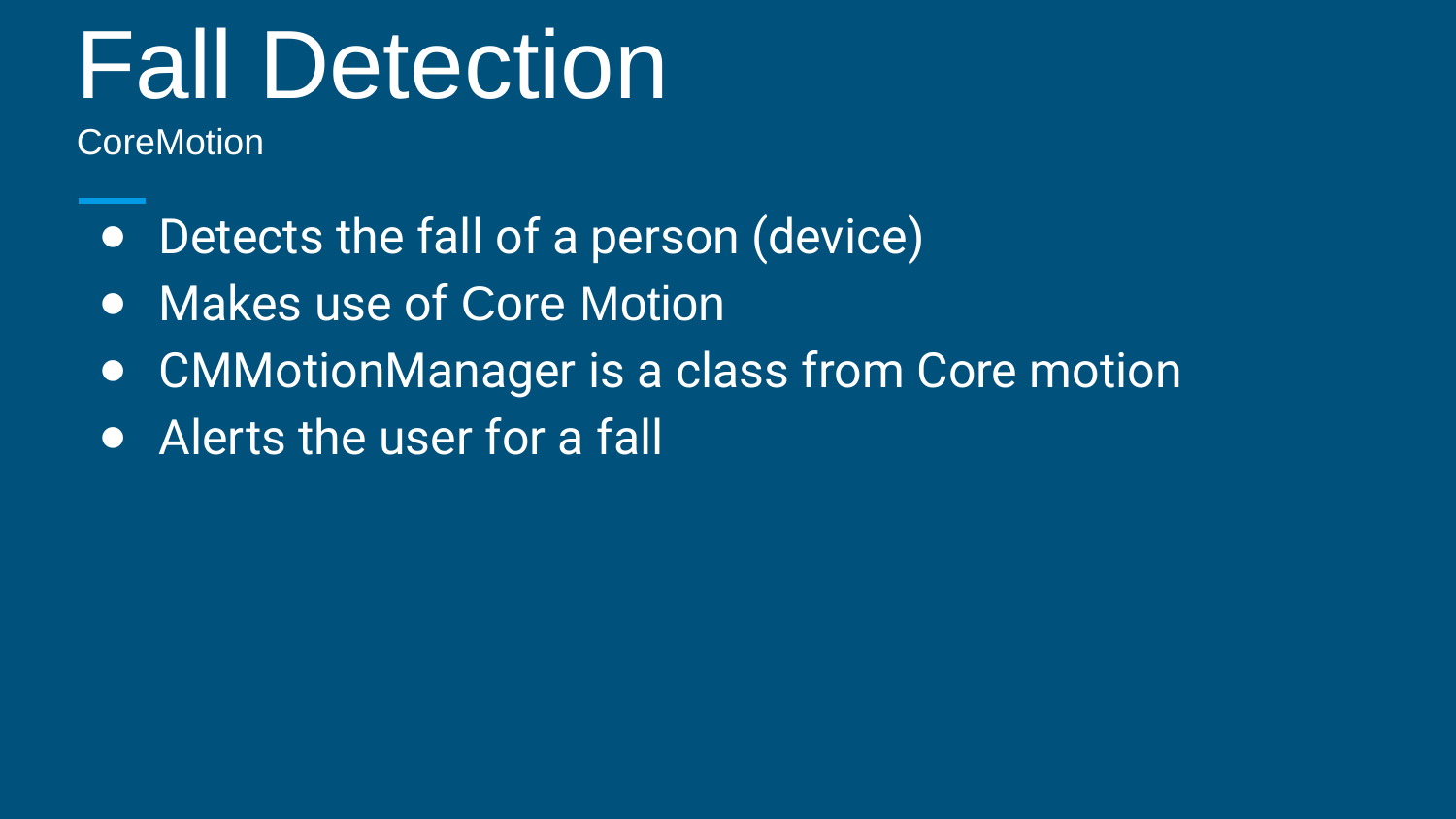

# Fall Detection
CoreMotion

Detects the fall of a person (device)
Makes use of Core Motion
CMMotionManager is a class from Core motion
Alerts the user for a fall